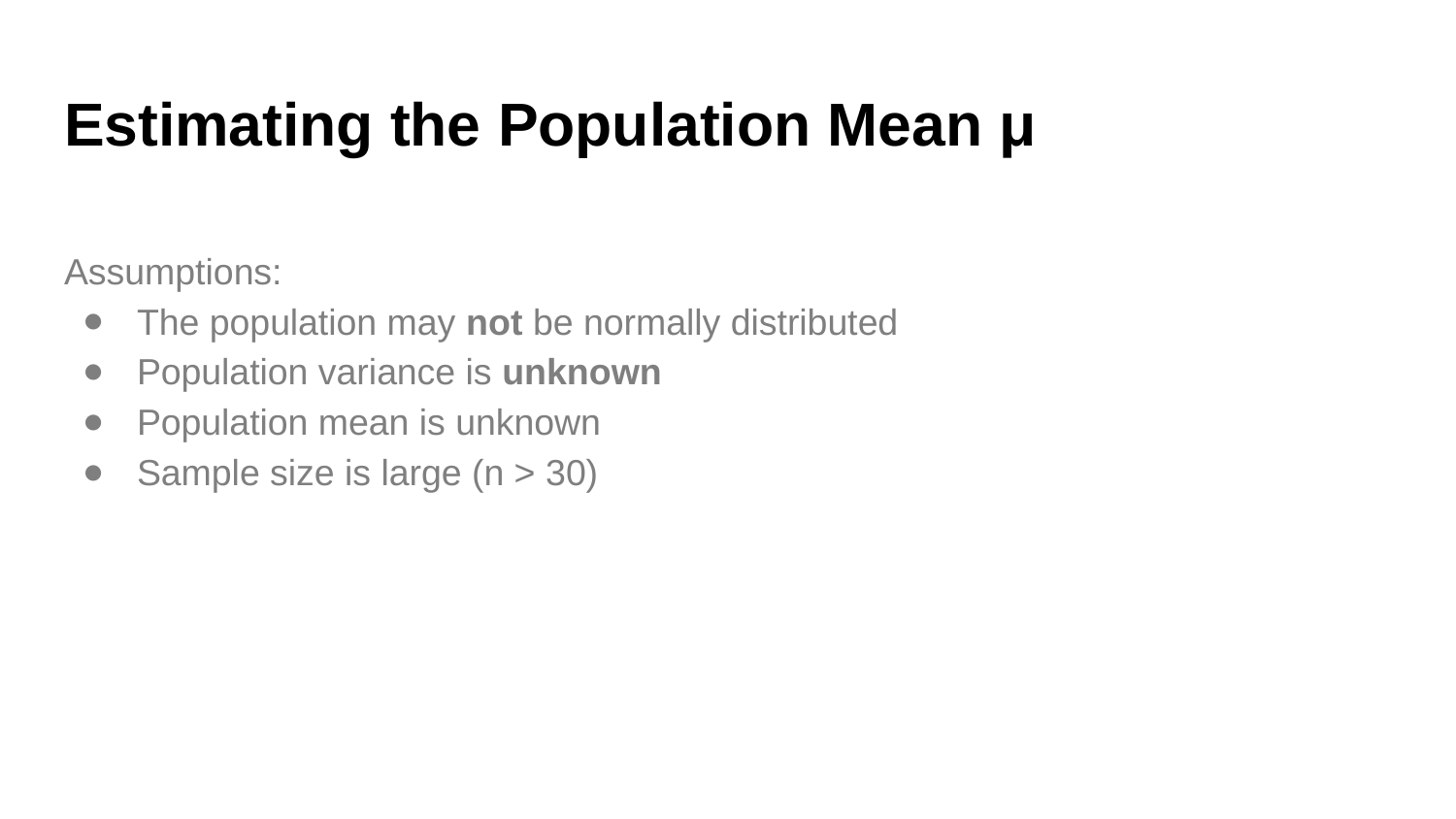

# Estimating the Population Mean μ

Assumptions:
The population may not be normally distributed
Population variance is unknown
Population mean is unknown
Sample size is large (n > 30)